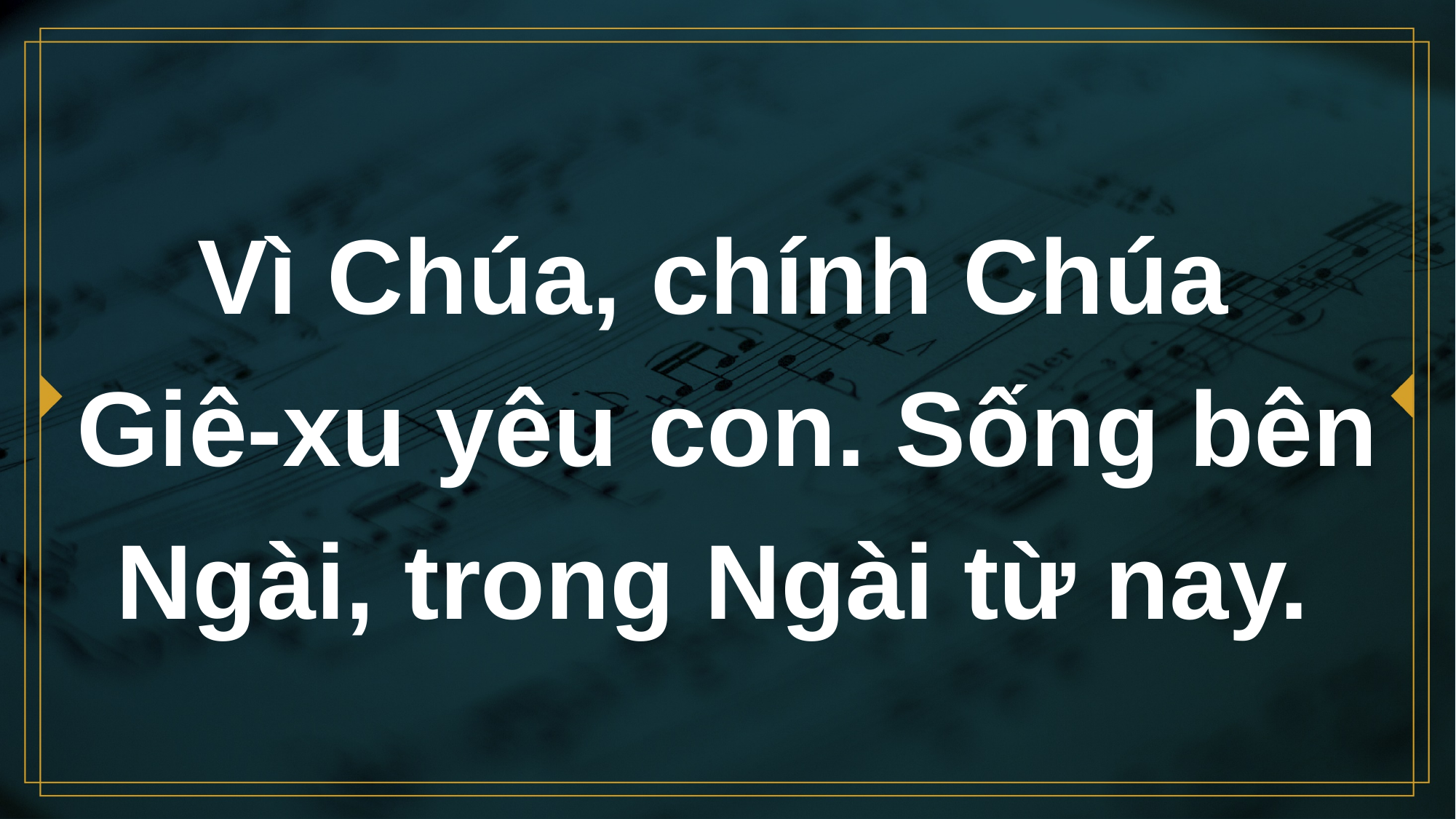

# Vì Chúa, chính Chúa Giê-xu yêu con. Sống bên Ngài, trong Ngài từ nay.